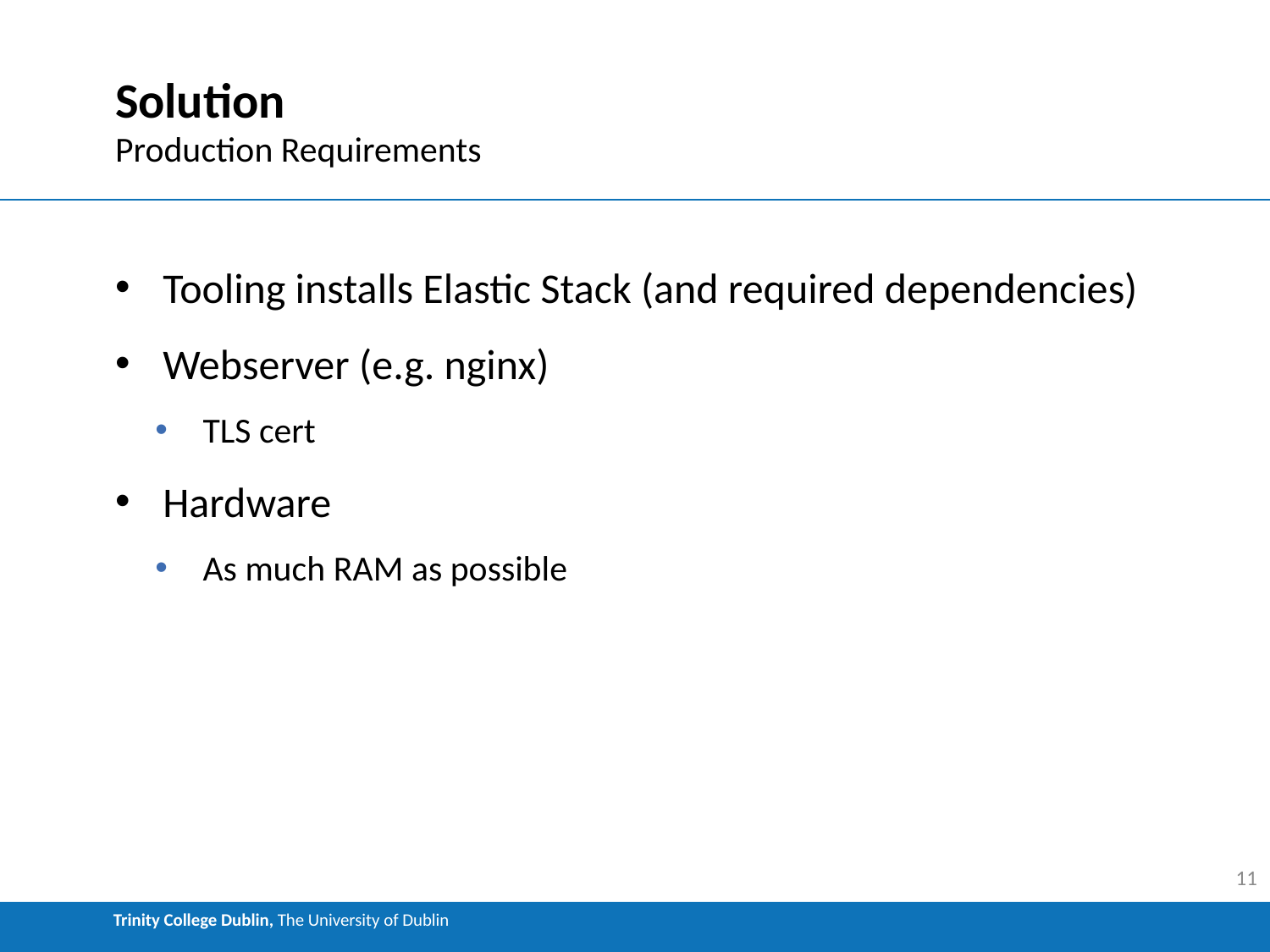

# Solution
Production Requirements
Tooling installs Elastic Stack (and required dependencies)
Webserver (e.g. nginx)
TLS cert
Hardware
As much RAM as possible

11